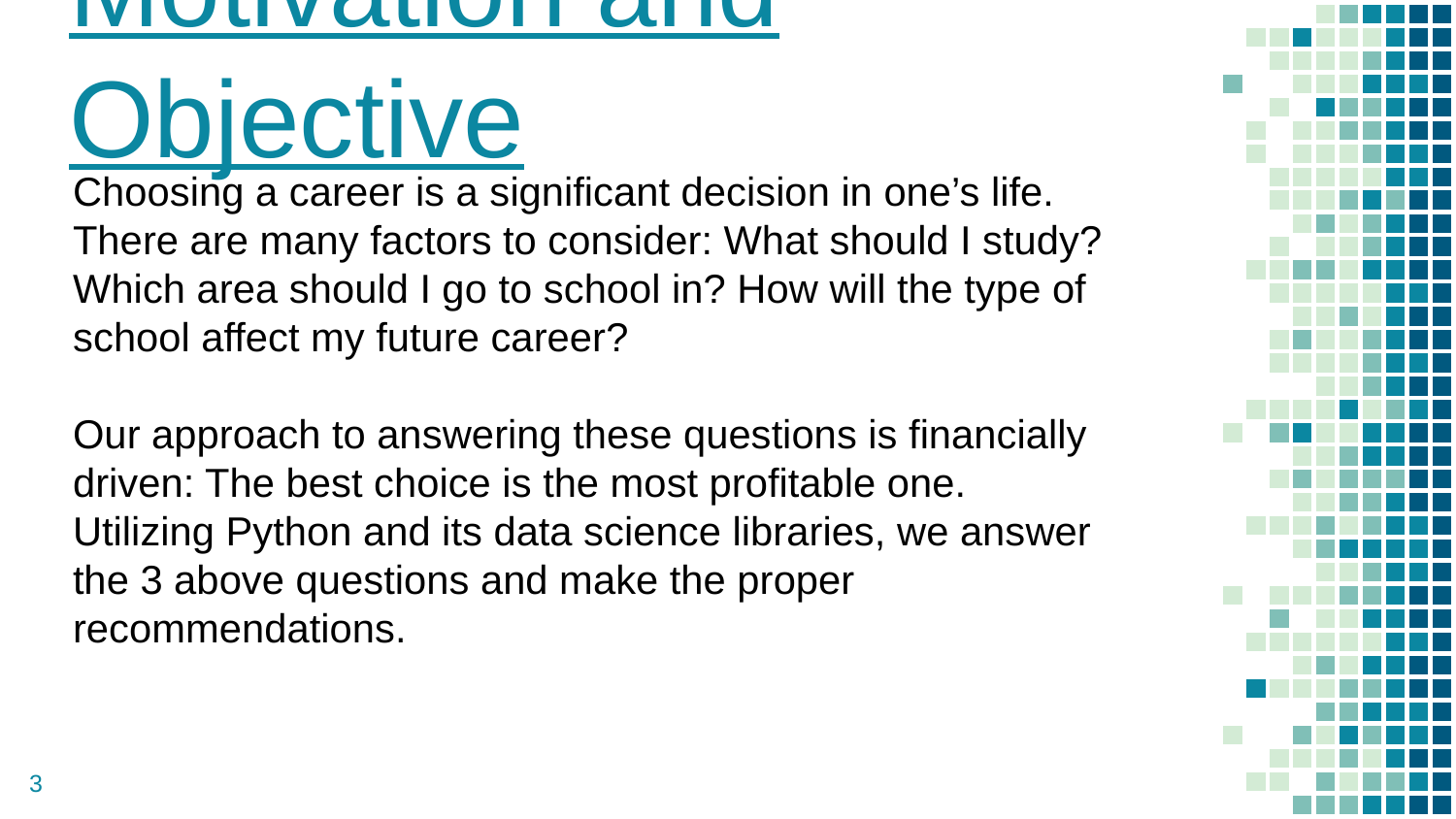

Motivation and Objective

Choosing a career is a significant decision in one’s life. There are many factors to consider: What should I study? Which area should I go to school in? How will the type of school affect my future career?

Our approach to answering these questions is financially driven: The best choice is the most profitable one.
Utilizing Python and its data science libraries, we answer the 3 above questions and make the proper recommendations.

3